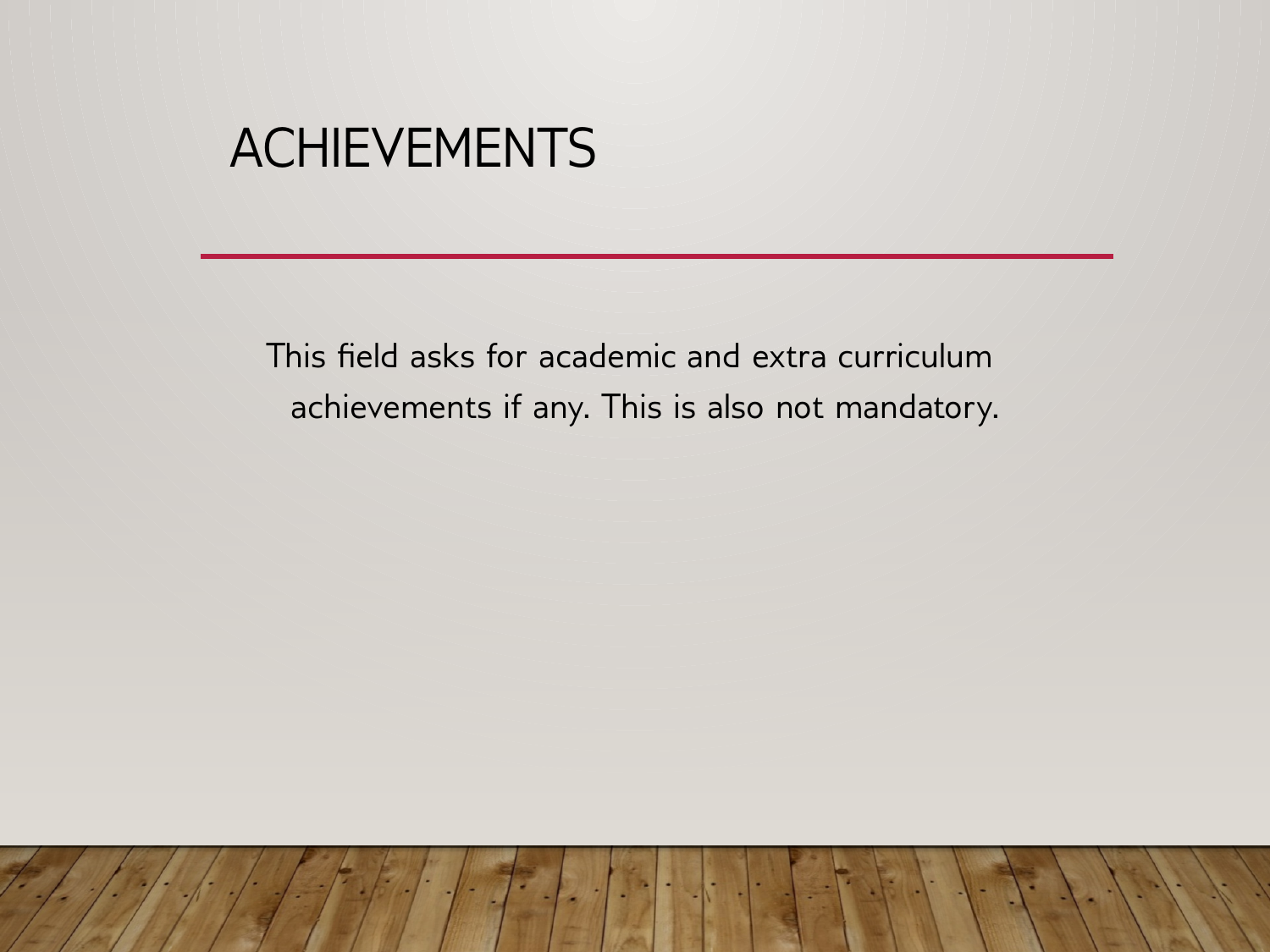

# Achievements
This field asks for academic and extra curriculum achievements if any. This is also not mandatory.